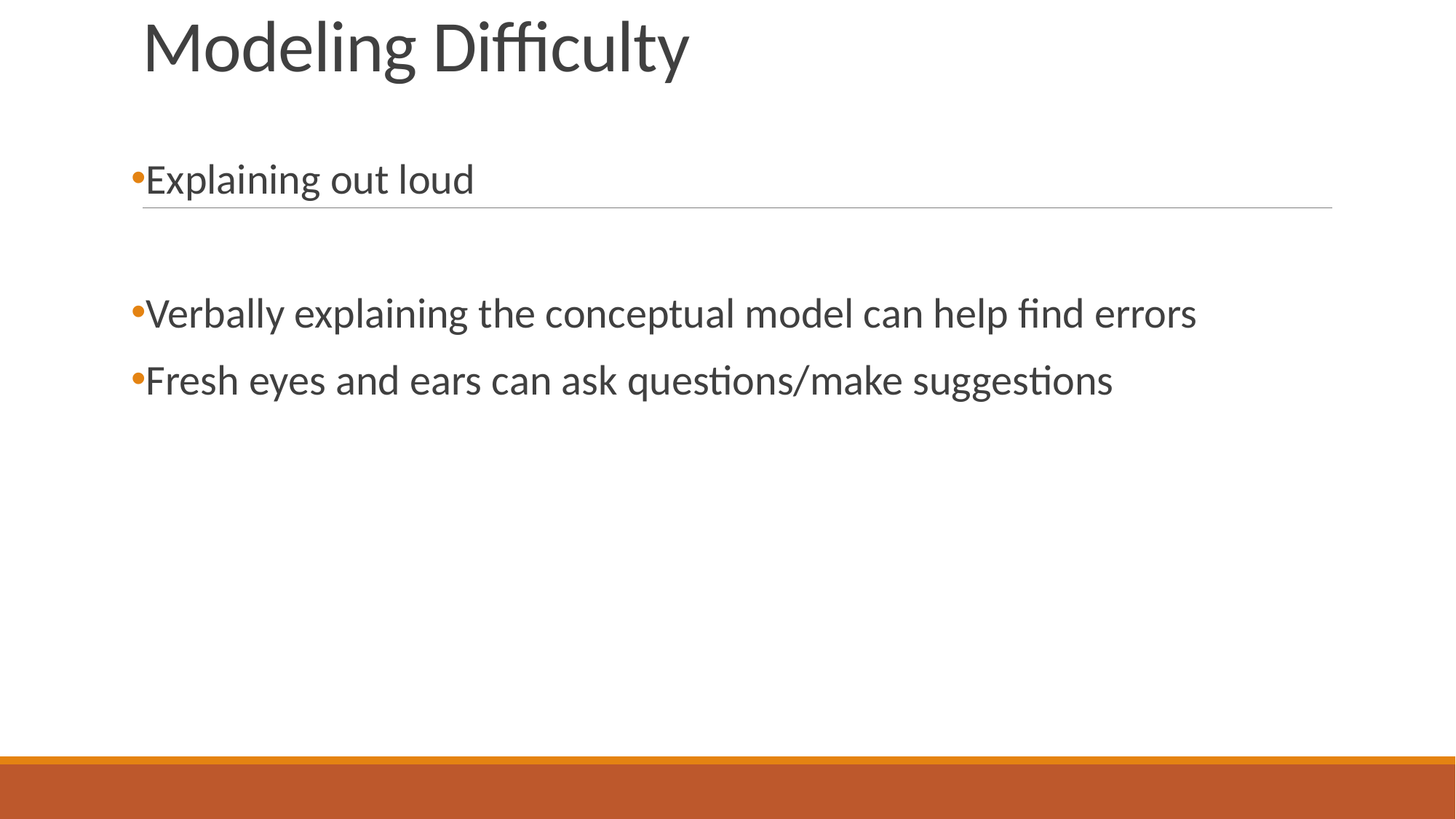

# Modeling Difficulty
Explaining out loud

Verbally explaining the conceptual model can help find errors
Fresh eyes and ears can ask questions/make suggestions